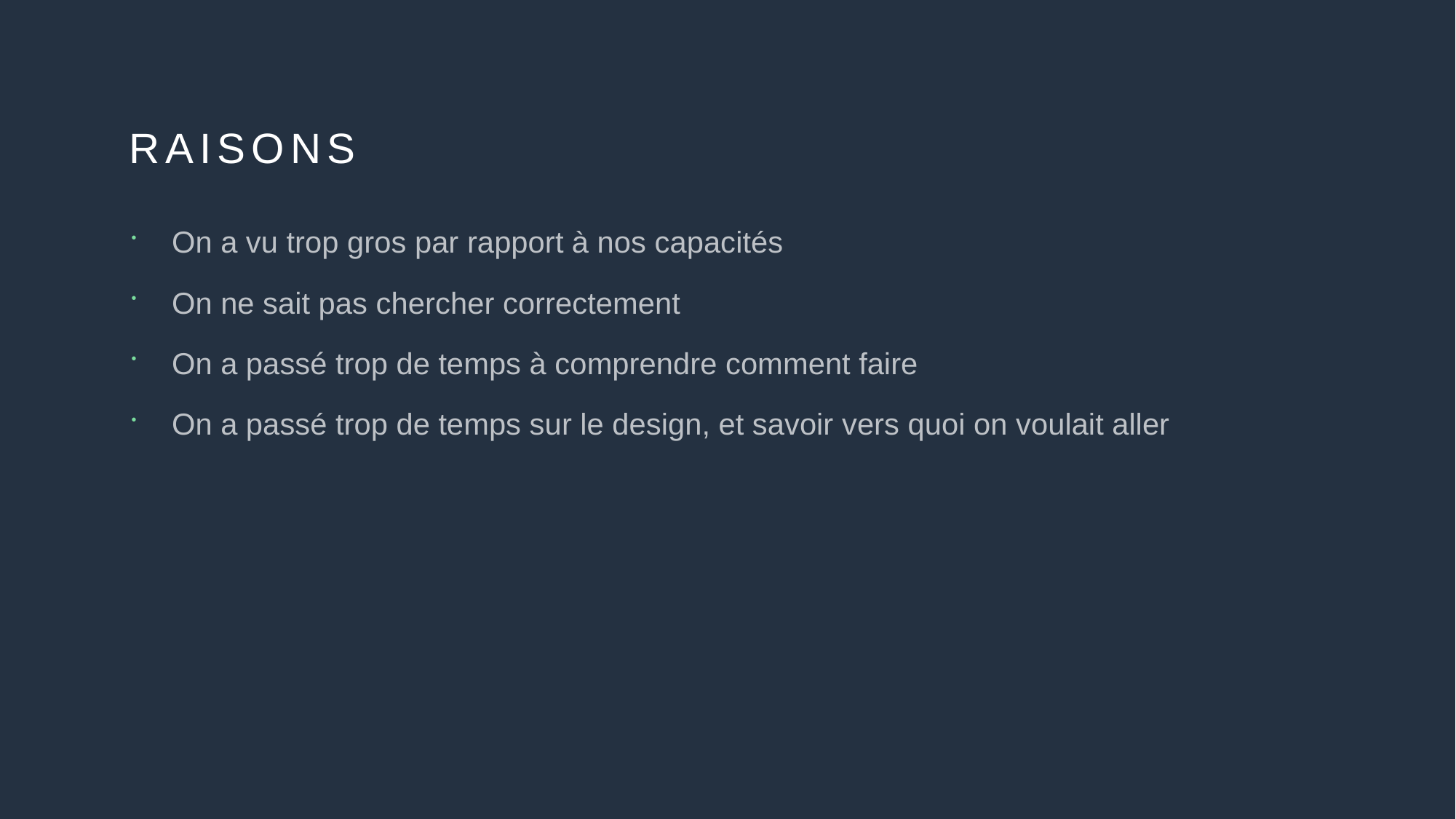

# Raisons
On a vu trop gros par rapport à nos capacités
On ne sait pas chercher correctement
On a passé trop de temps à comprendre comment faire
On a passé trop de temps sur le design, et savoir vers quoi on voulait aller